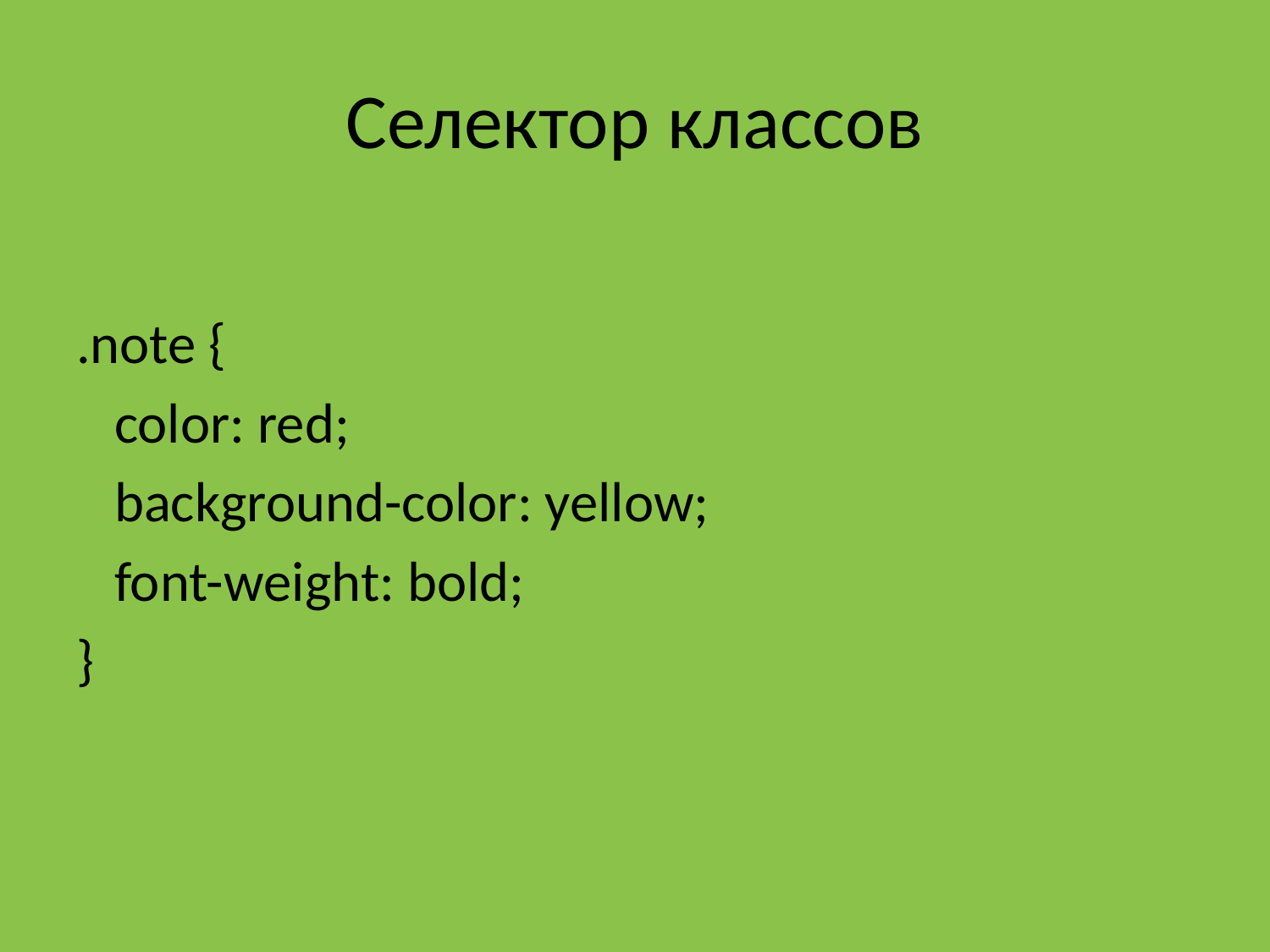

# Селектор классов

.note {
   color: red;
   background-color: yellow;
   font-weight: bold;
}